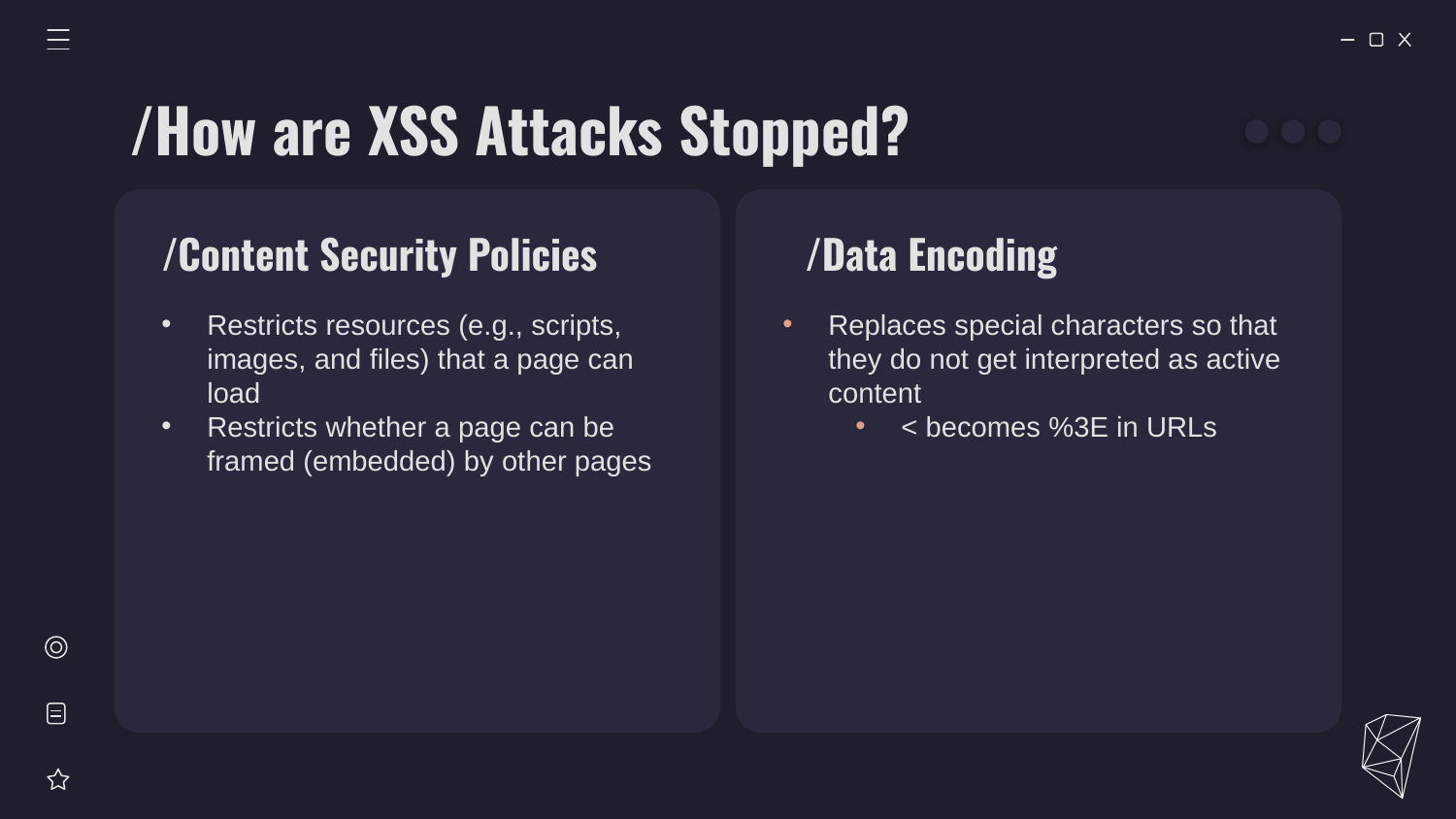

# /How are XSS Attacks Stopped?

/Content Security Policies
/Data Encoding
Restricts resources (e.g., scripts, images, and files) that a page can load
Restricts whether a page can be framed (embedded) by other pages
Replaces special characters so that they do not get interpreted as active content
< becomes %3E in URLs